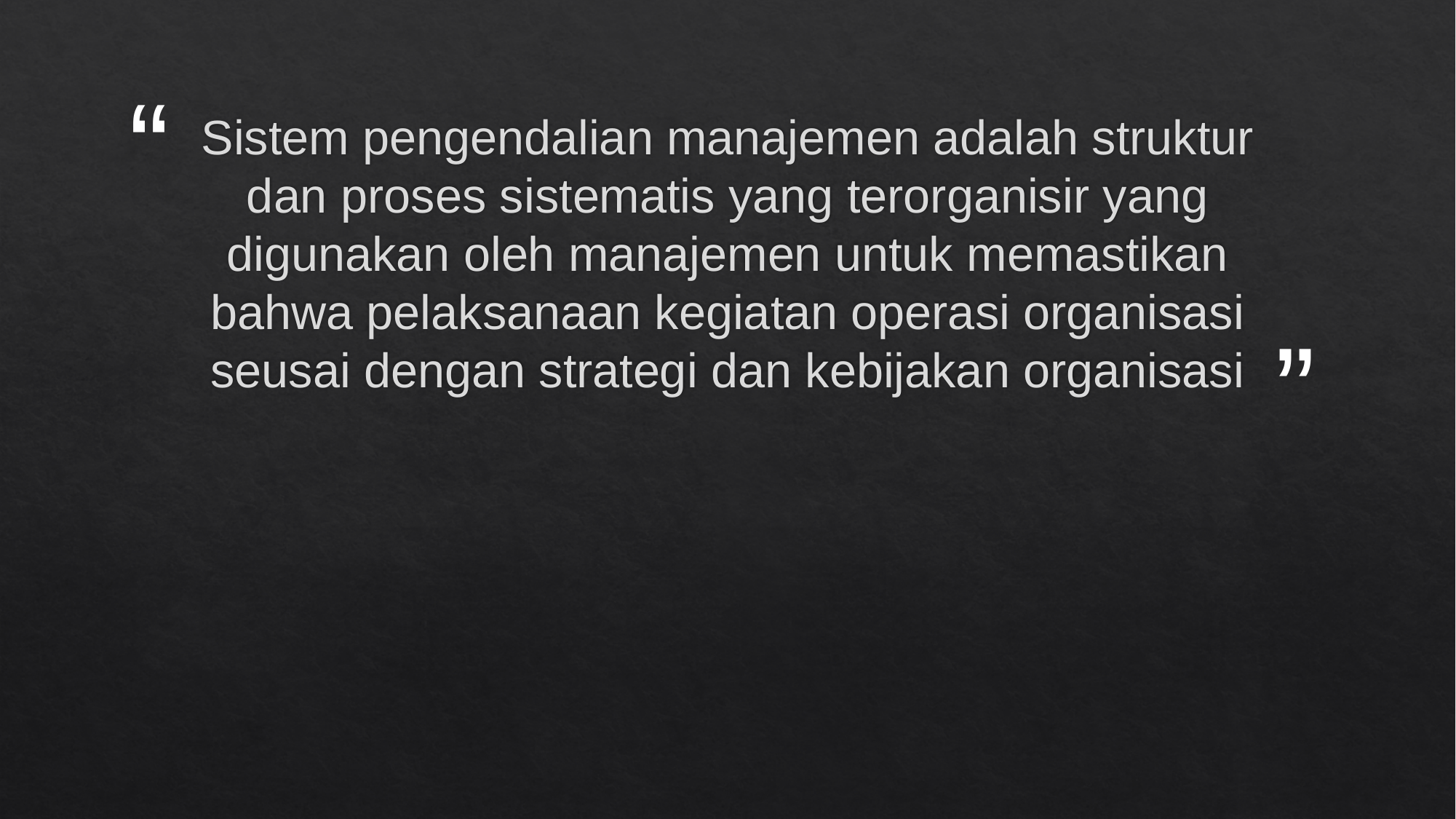

# Sistem pengendalian manajemen adalah struktur dan proses sistematis yang terorganisir yang digunakan oleh manajemen untuk memastikan bahwa pelaksanaan kegiatan operasi organisasi seusai dengan strategi dan kebijakan organisasi